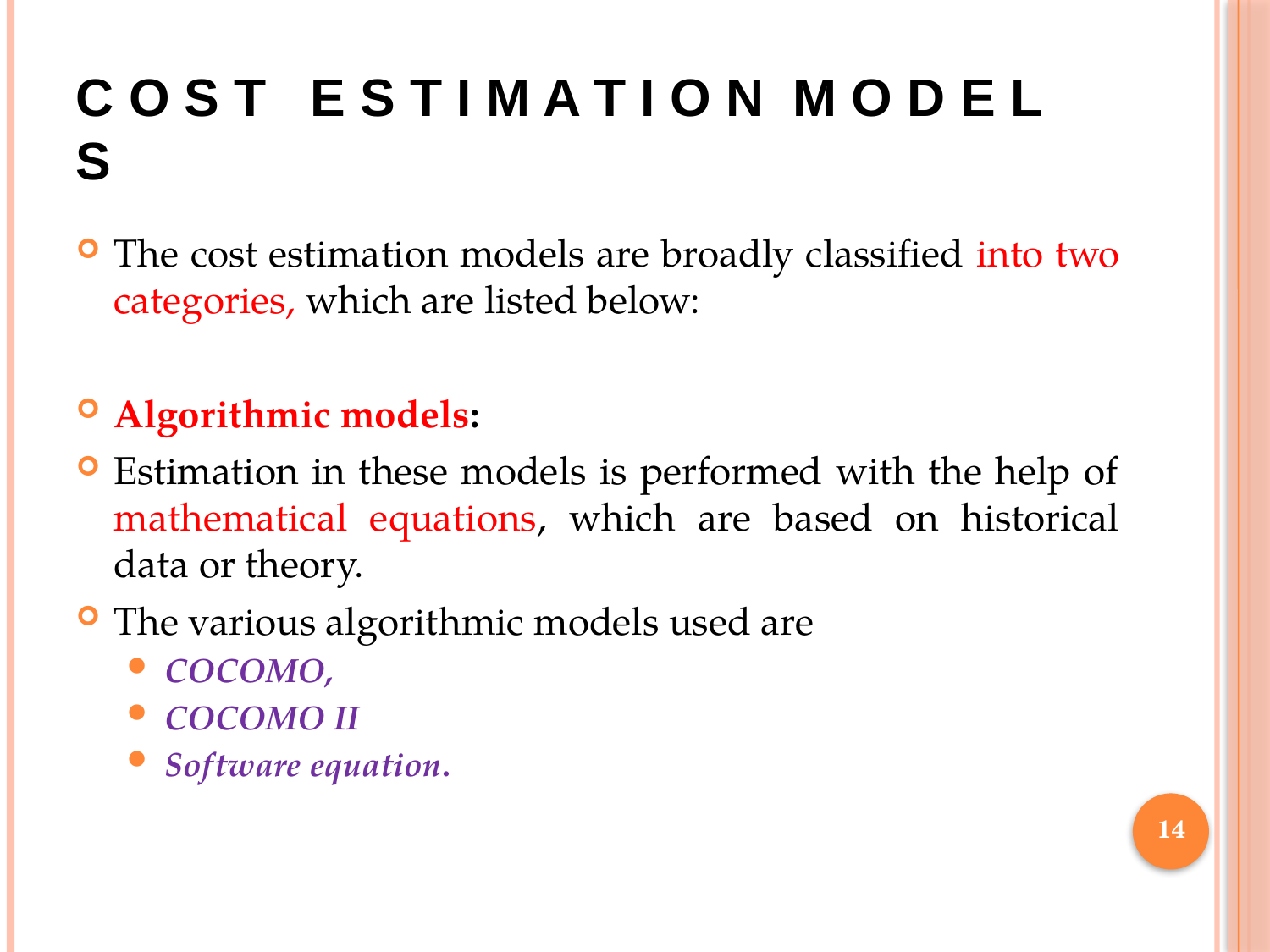

# C O S T   E S T I M A T I O N  M O D E L S
The cost estimation models are broadly classified into two categories, which are listed below:

Algorithmic models:
Estimation in these models is performed with the help of mathematical equations, which are based on historical data or theory.
The various algorithmic models used are
COCOMO,
COCOMO II
Software equation.
14